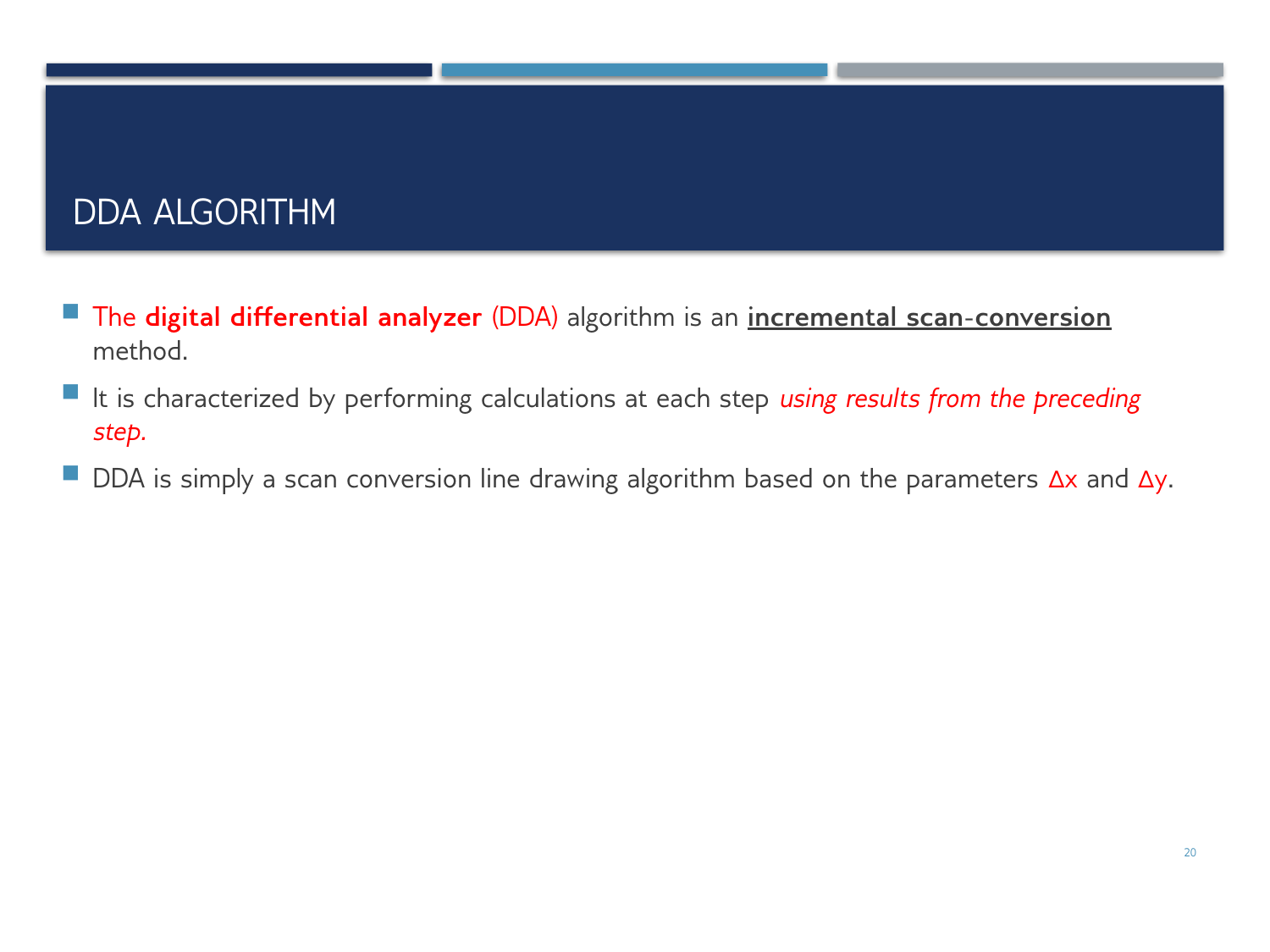

# Dda algorithm
The digital differential analyzer (DDA) algorithm is an incremental scan-conversion method.
It is characterized by performing calculations at each step using results from the preceding step.
DDA is simply a scan conversion line drawing algorithm based on the parameters ∆x and ∆y.

20